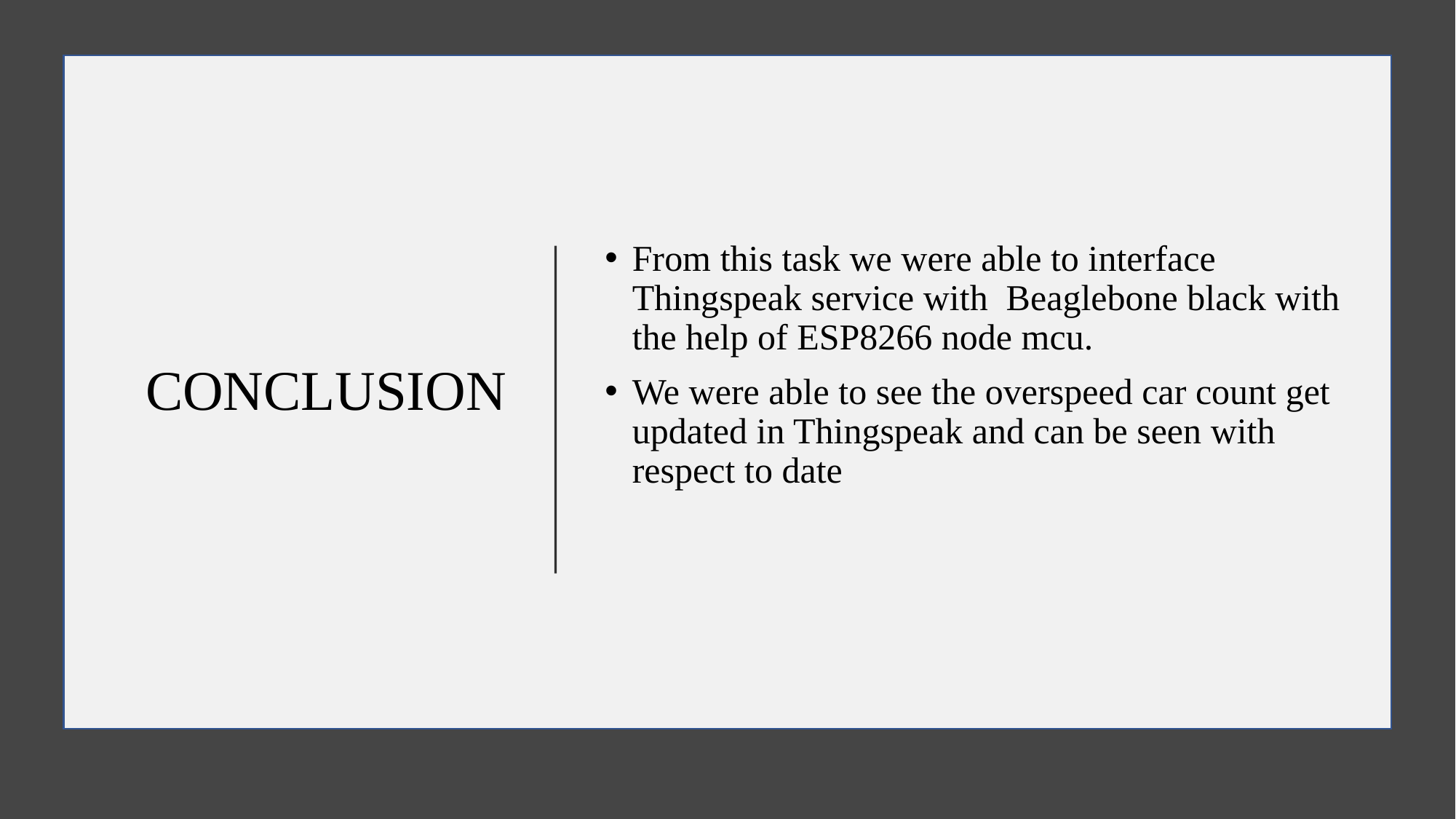

# CONCLUSION
From this task we were able to interface Thingspeak service with  Beaglebone black with the help of ESP8266 node mcu.
We were able to see the overspeed car count get updated in Thingspeak and can be seen with respect to date